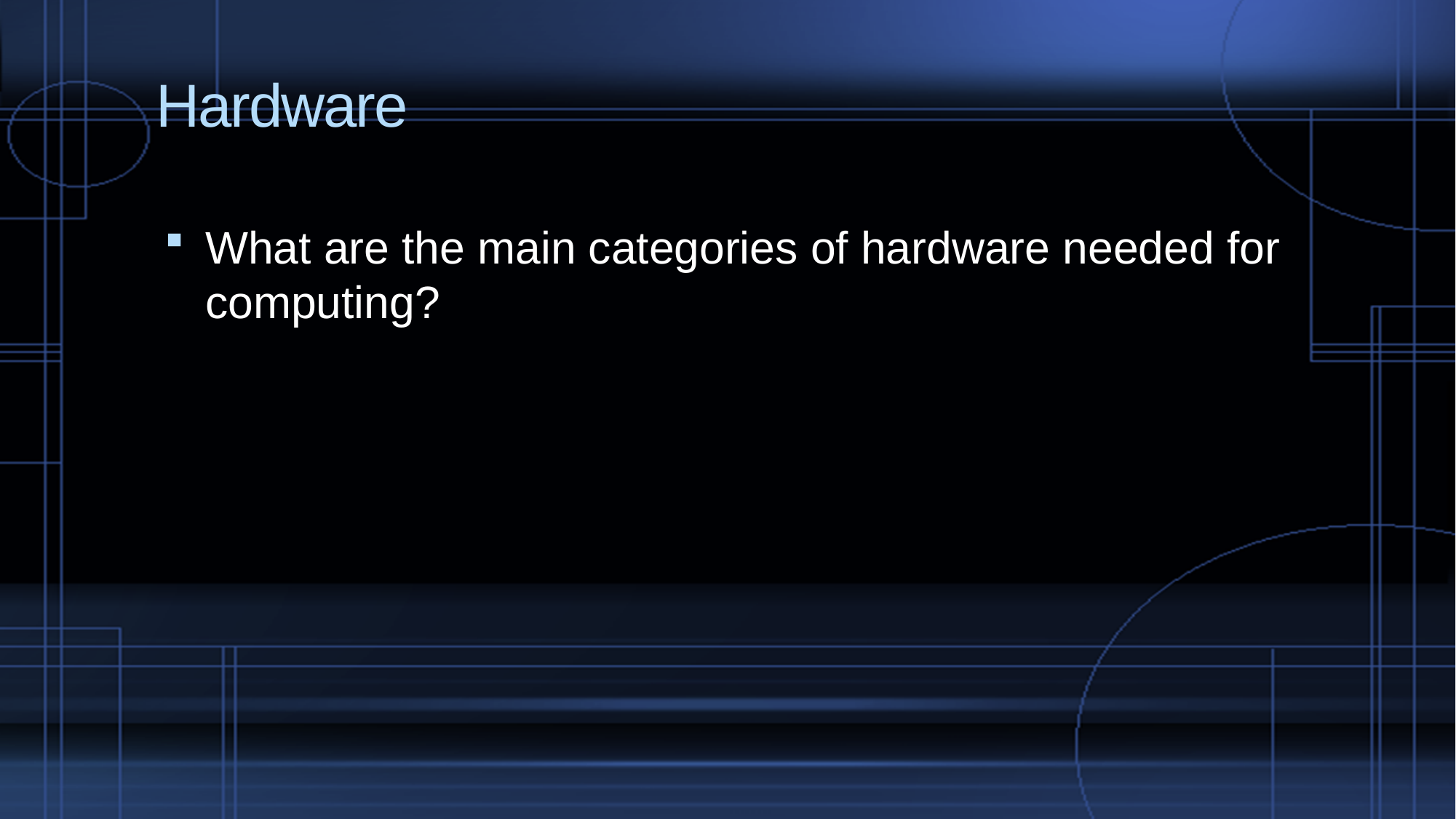

# Hardware
What are the main categories of hardware needed for computing?